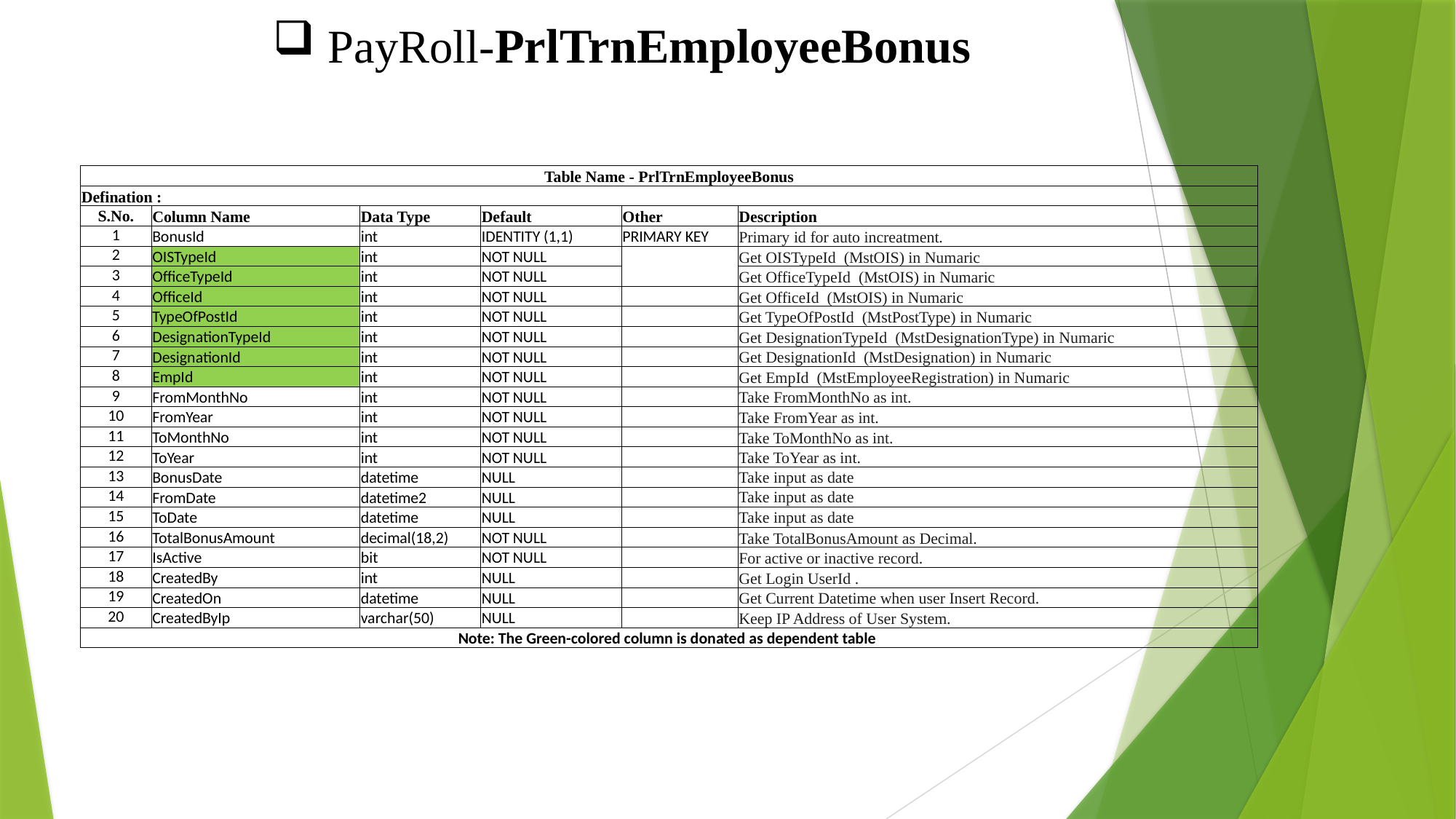

PayRoll-PrlTrnEmployeeBonus
| Table Name - PrlTrnEmployeeBonus |  |  |  |  |  |
| --- | --- | --- | --- | --- | --- |
| Defination : |  |  |  |  |  |
| S.No. | Column Name | Data Type | Default | Other | Description |
| 1 | BonusId | int | IDENTITY (1,1) | PRIMARY KEY | Primary id for auto increatment. |
| 2 | OISTypeId | int | NOT NULL |  | Get OISTypeId (MstOIS) in Numaric |
| 3 | OfficeTypeId | int | NOT NULL |  | Get OfficeTypeId (MstOIS) in Numaric |
| 4 | OfficeId | int | NOT NULL |  | Get OfficeId (MstOIS) in Numaric |
| 5 | TypeOfPostId | int | NOT NULL |  | Get TypeOfPostId (MstPostType) in Numaric |
| 6 | DesignationTypeId | int | NOT NULL |  | Get DesignationTypeId (MstDesignationType) in Numaric |
| 7 | DesignationId | int | NOT NULL |  | Get DesignationId (MstDesignation) in Numaric |
| 8 | EmpId | int | NOT NULL |  | Get EmpId (MstEmployeeRegistration) in Numaric |
| 9 | FromMonthNo | int | NOT NULL |  | Take FromMonthNo as int. |
| 10 | FromYear | int | NOT NULL |  | Take FromYear as int. |
| 11 | ToMonthNo | int | NOT NULL |  | Take ToMonthNo as int. |
| 12 | ToYear | int | NOT NULL |  | Take ToYear as int. |
| 13 | BonusDate | datetime | NULL |  | Take input as date |
| 14 | FromDate | datetime2 | NULL |  | Take input as date |
| 15 | ToDate | datetime | NULL |  | Take input as date |
| 16 | TotalBonusAmount | decimal(18,2) | NOT NULL |  | Take TotalBonusAmount as Decimal. |
| 17 | IsActive | bit | NOT NULL |  | For active or inactive record. |
| 18 | CreatedBy | int | NULL |  | Get Login UserId . |
| 19 | CreatedOn | datetime | NULL |  | Get Current Datetime when user Insert Record. |
| 20 | CreatedByIp | varchar(50) | NULL |  | Keep IP Address of User System. |
| Note: The Green-colored column is donated as dependent table |  |  |  |  |  |